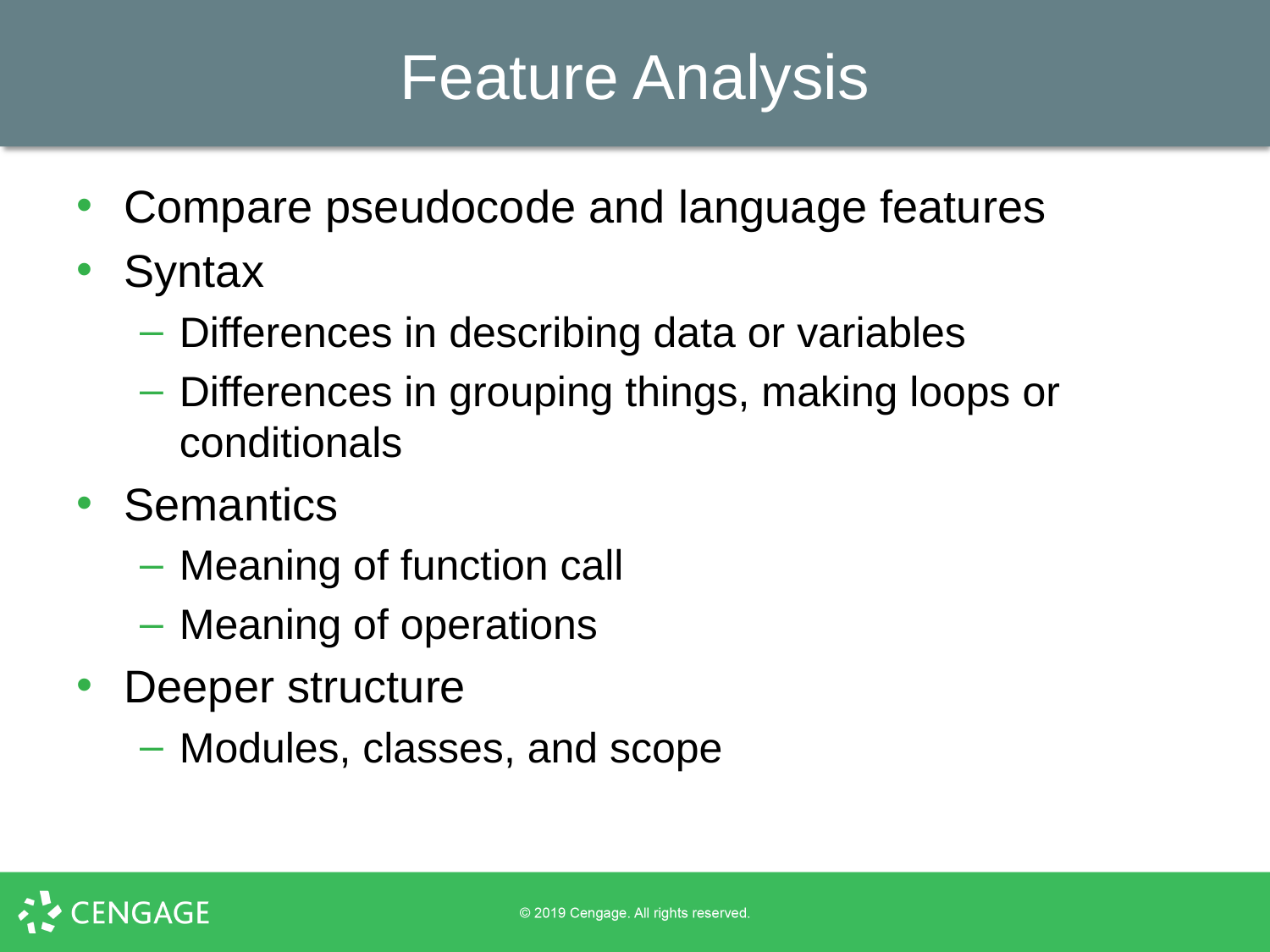

# Feature Analysis
Compare pseudocode and language features
Syntax
Differences in describing data or variables
Differences in grouping things, making loops or conditionals
Semantics
Meaning of function call
Meaning of operations
Deeper structure
Modules, classes, and scope